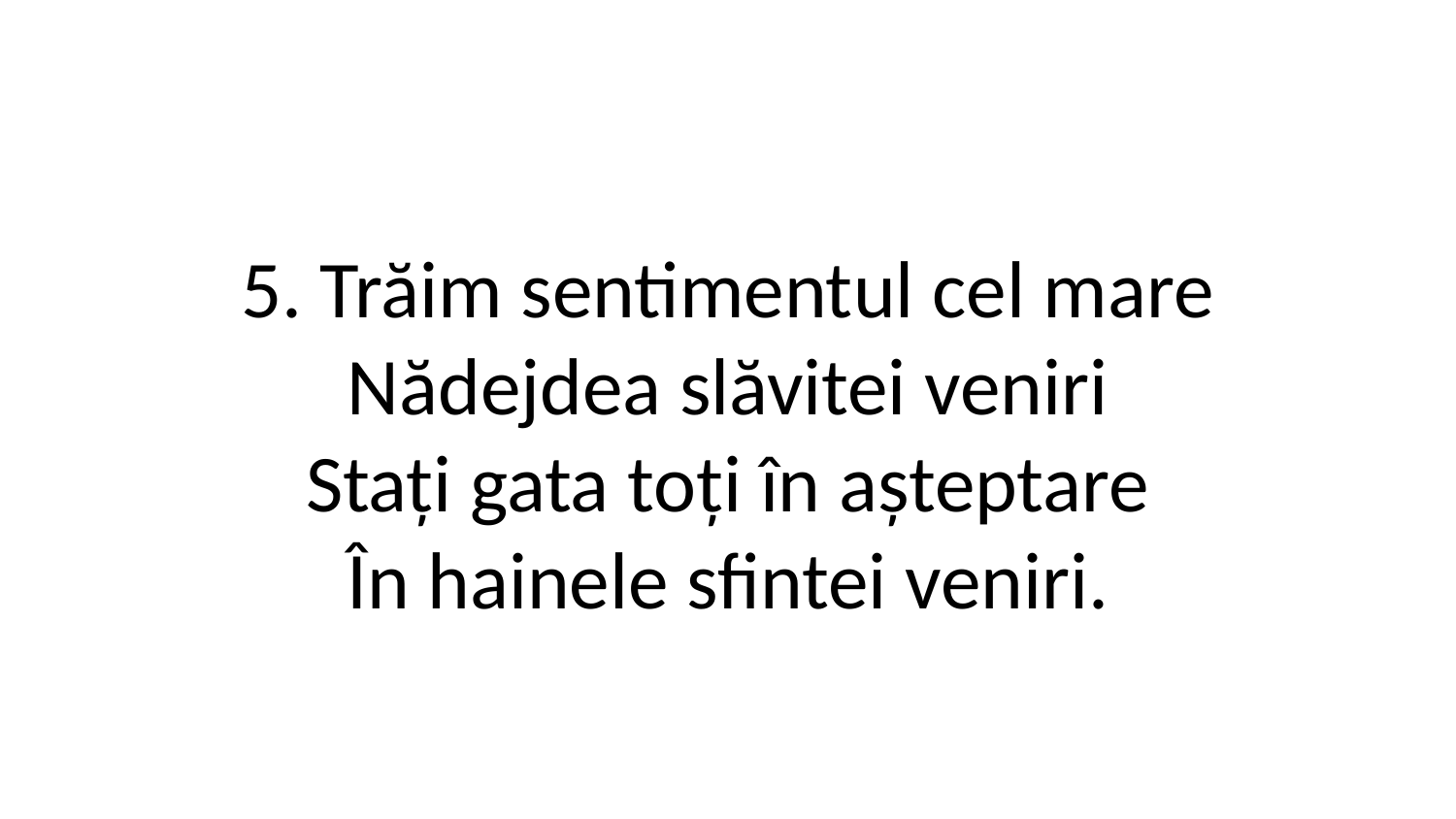

5. Trăim sentimentul cel mare
Nădejdea slăvitei veniri
Stați gata toți în așteptare
În hainele sfintei veniri.